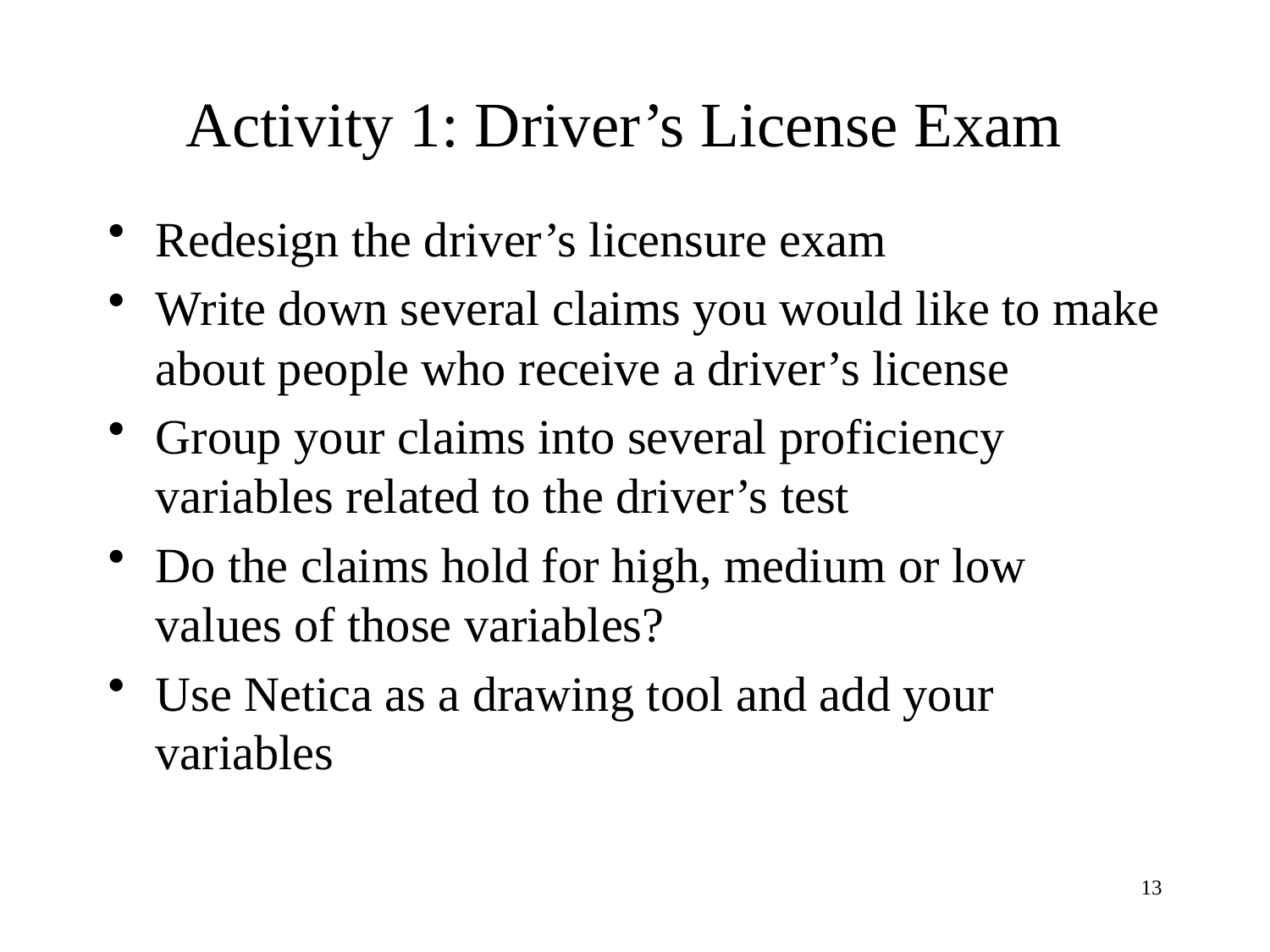

# Activity 1: Driver’s License Exam
Redesign the driver’s licensure exam
Write down several claims you would like to make about people who receive a driver’s license
Group your claims into several proficiency variables related to the driver’s test
Do the claims hold for high, medium or low values of those variables?
Use Netica as a drawing tool and add your variables

13